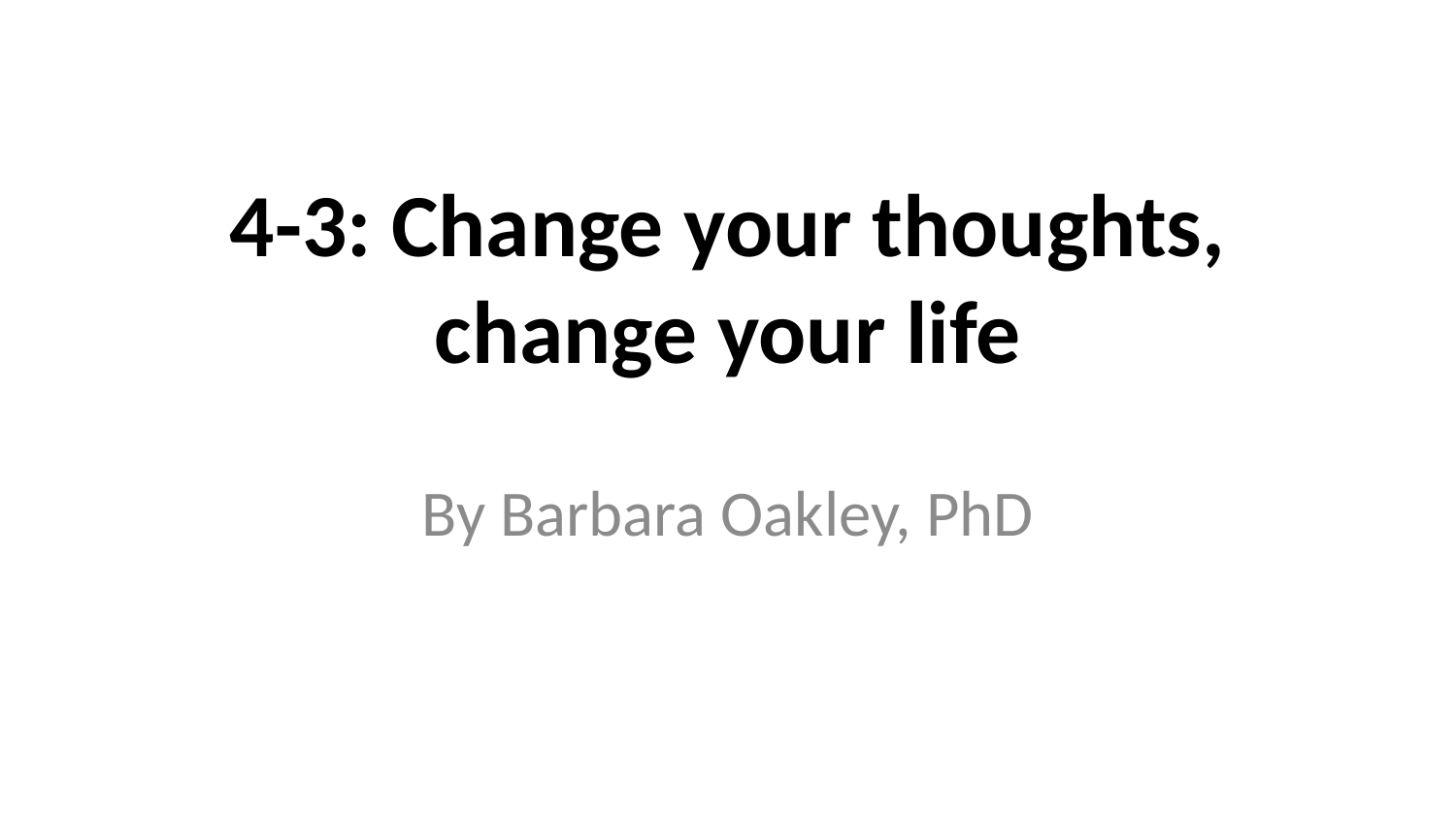

# 4-3: Change your thoughts, change your life
By Barbara Oakley, PhD